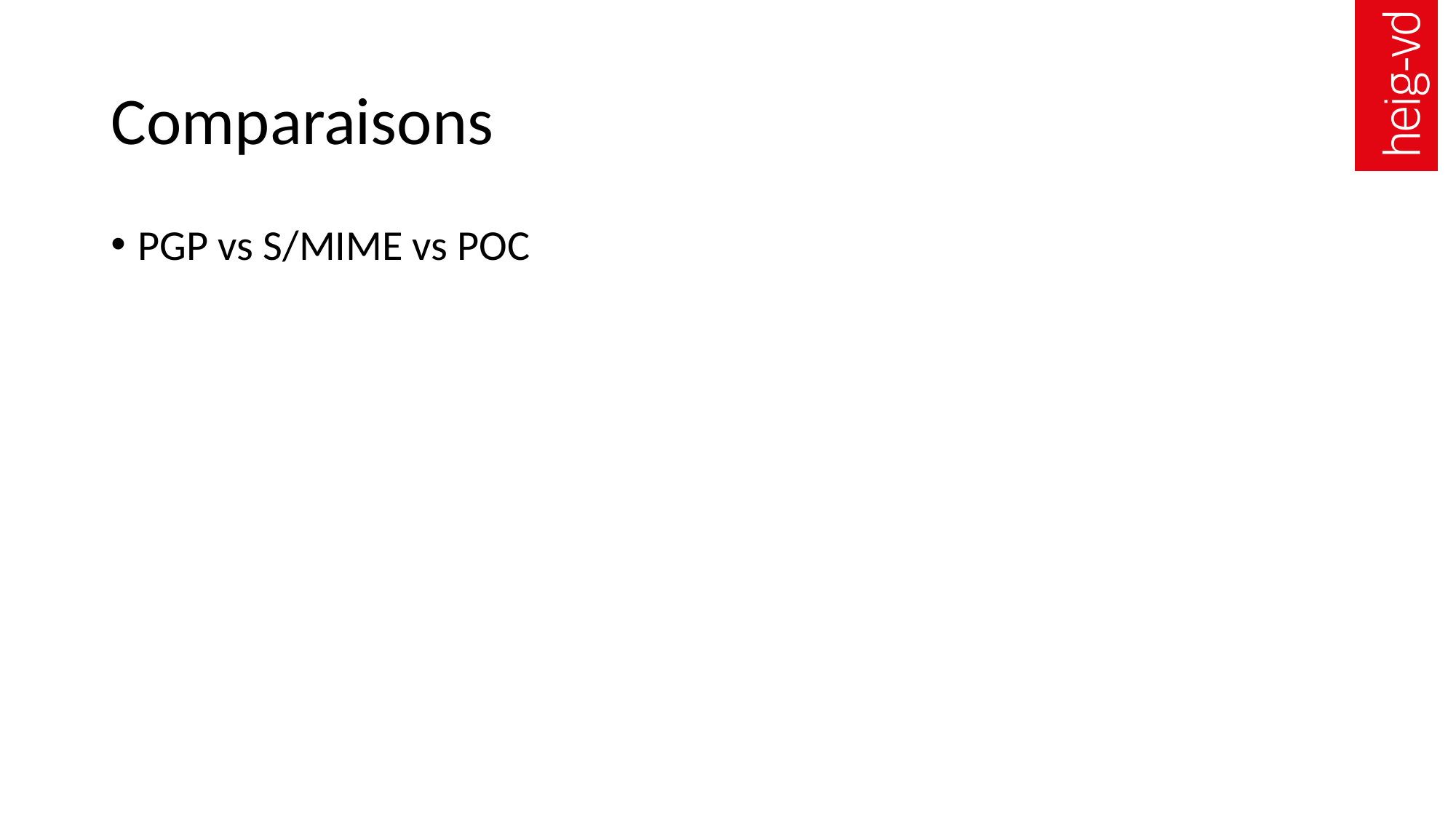

# Comparaisons
PGP vs S/MIME vs POC